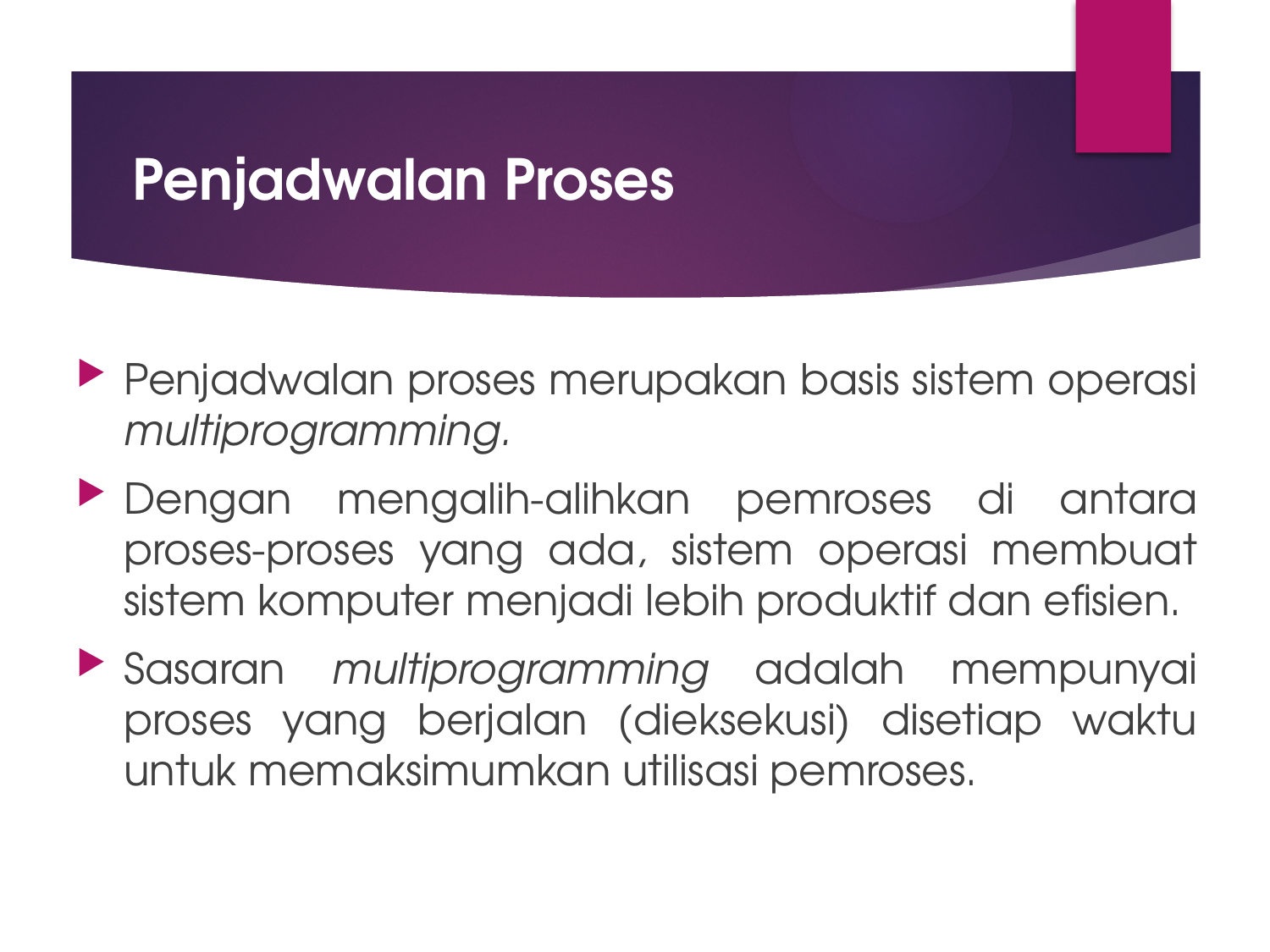

# Penjadwalan Proses
Penjadwalan proses merupakan basis sistem operasi multiprogramming.
Dengan mengalih-alihkan pemroses di antara proses-proses yang ada, sistem operasi membuat sistem komputer menjadi lebih produktif dan efisien.
Sasaran multiprogramming adalah mempunyai proses yang berjalan (dieksekusi) disetiap waktu untuk memaksimumkan utilisasi pemroses.